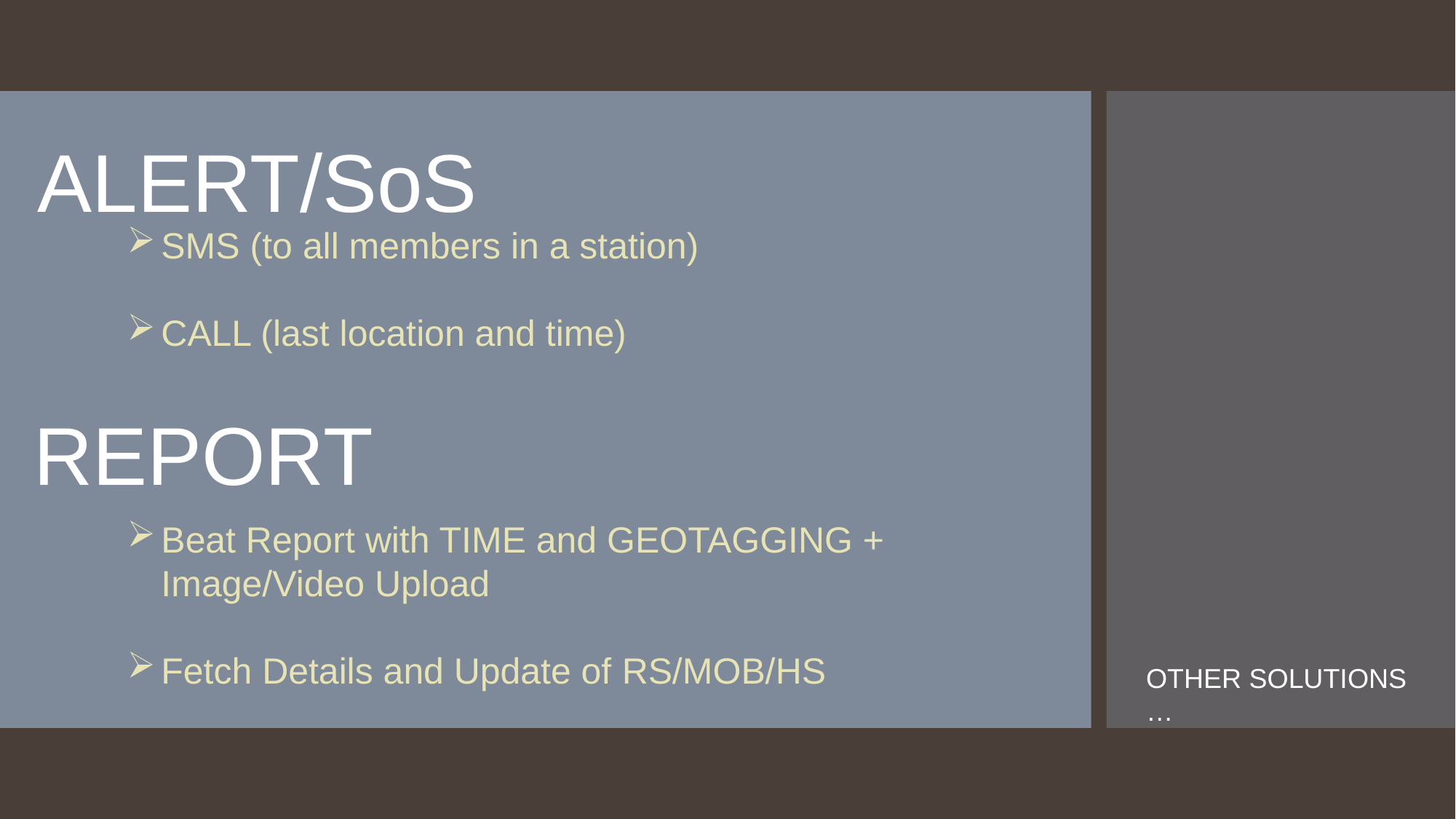

ALERT/SoS
SMS (to all members in a station)

CALL (last location and time)
REPORT
Beat Report with TIME and GEOTAGGING + Image/Video Upload

Fetch Details and Update of RS/MOB/HS

OTHER SOLUTIONS …